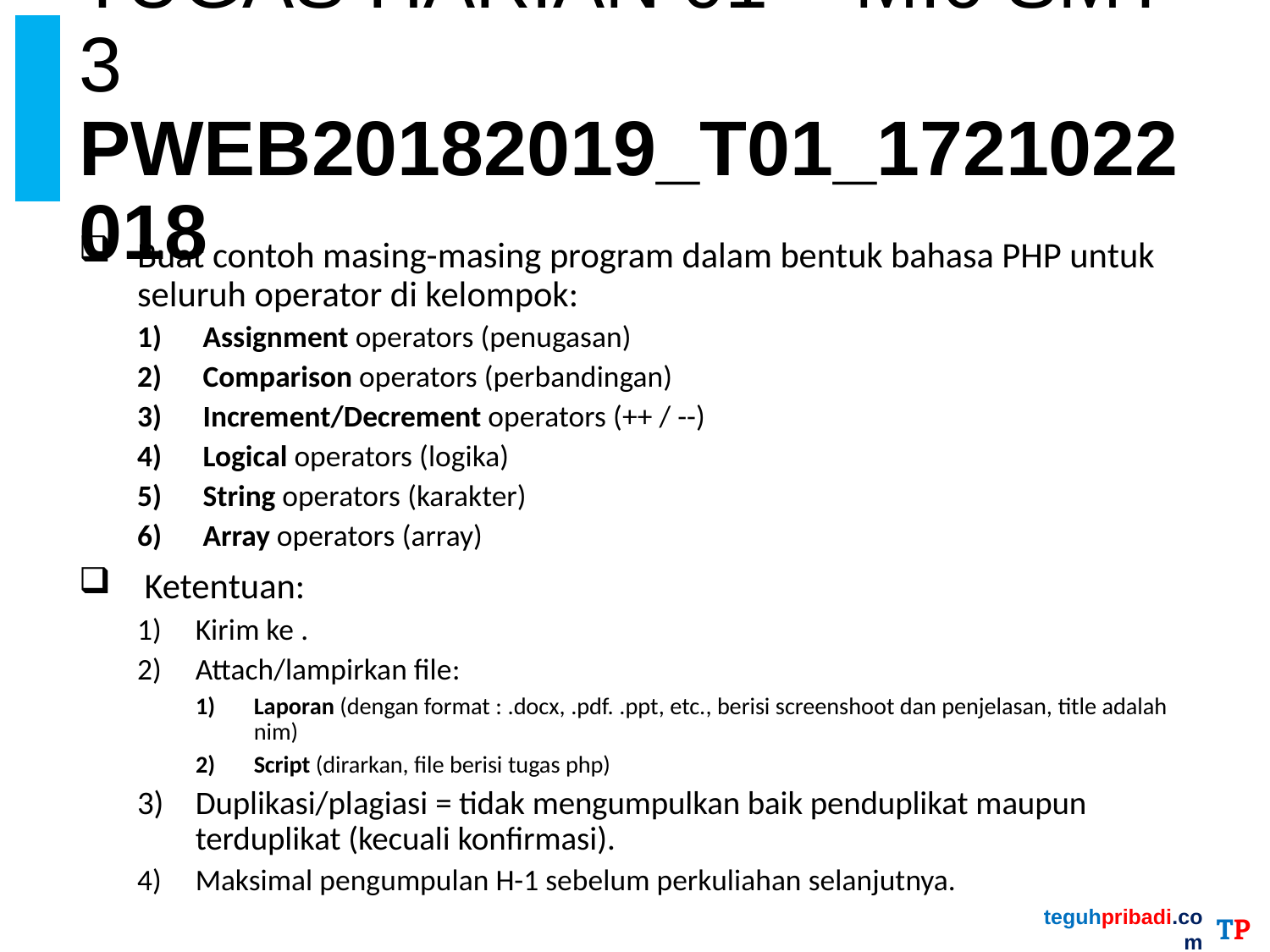

# TUGAS HARIAN 01 – MI6 SMT 3 PWEB20182019_T01_1721022018
Buat contoh masing-masing program dalam bentuk bahasa PHP untuk seluruh operator di kelompok:
Assignment operators (penugasan)
Comparison operators (perbandingan)
Increment/Decrement operators (++ / --)
Logical operators (logika)
String operators (karakter)
Array operators (array)
Ketentuan:
Kirim ke .
Attach/lampirkan file:
Laporan (dengan format : .docx, .pdf. .ppt, etc., berisi screenshoot dan penjelasan, title adalah nim)
Script (dirarkan, file berisi tugas php)
Duplikasi/plagiasi = tidak mengumpulkan baik penduplikat maupun terduplikat (kecuali konfirmasi).
Maksimal pengumpulan H-1 sebelum perkuliahan selanjutnya.